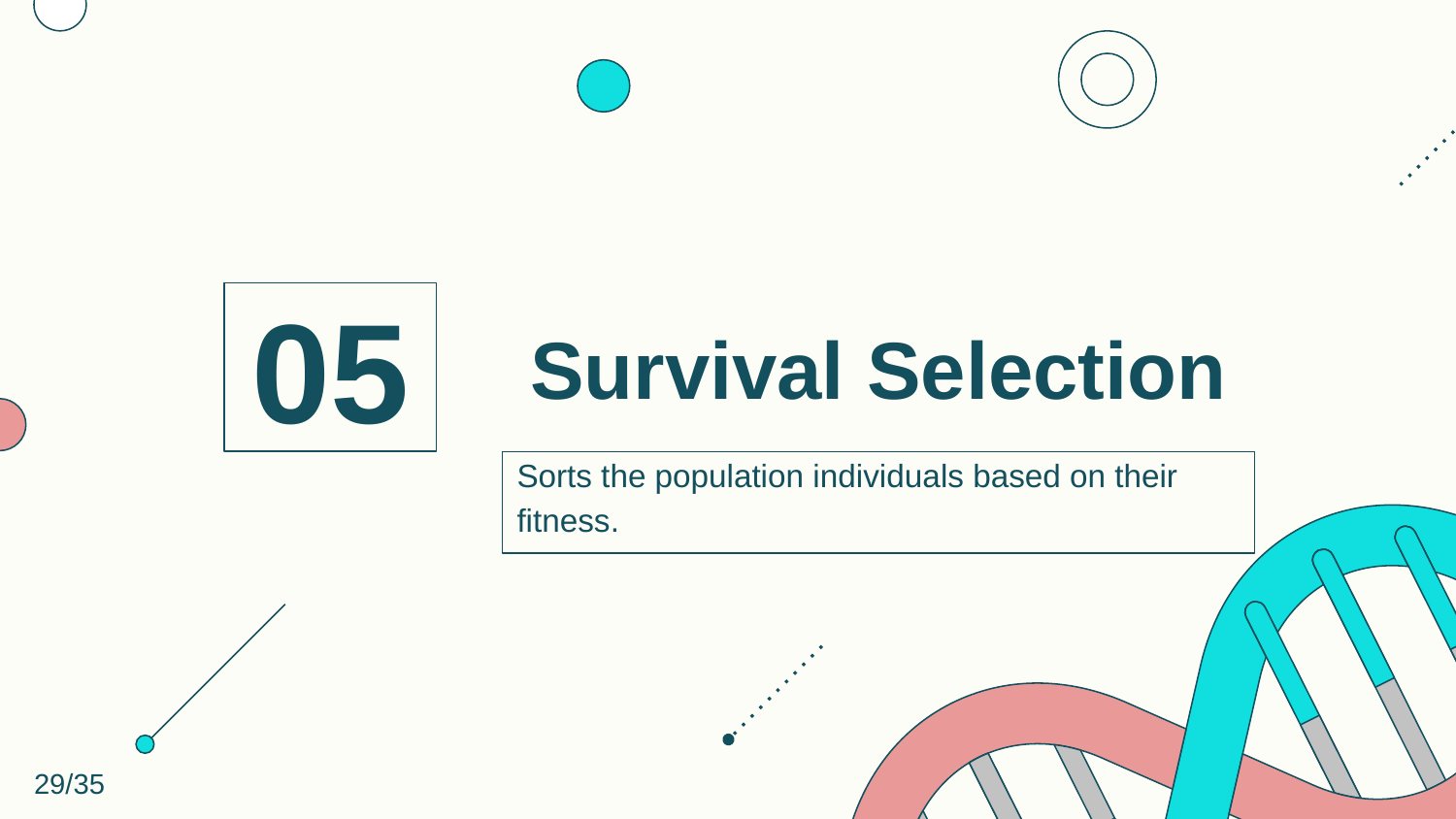

05
# Survival Selection

Sorts the population individuals based on their fitness.
29/35